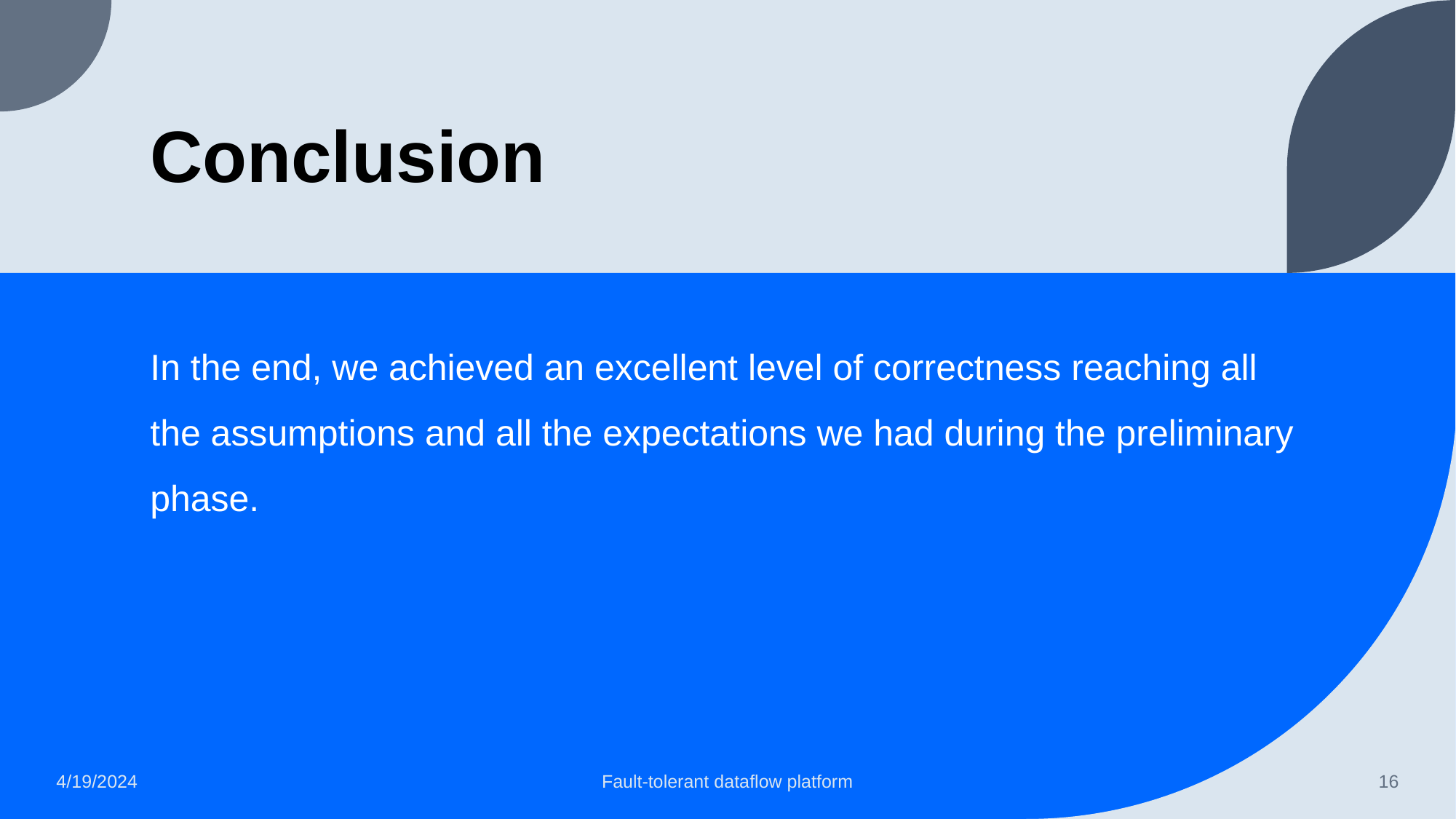

# Conclusion
In the end, we achieved an excellent level of correctness reaching all the assumptions and all the expectations we had during the preliminary phase.
4/19/2024
Fault-tolerant dataflow platform
16